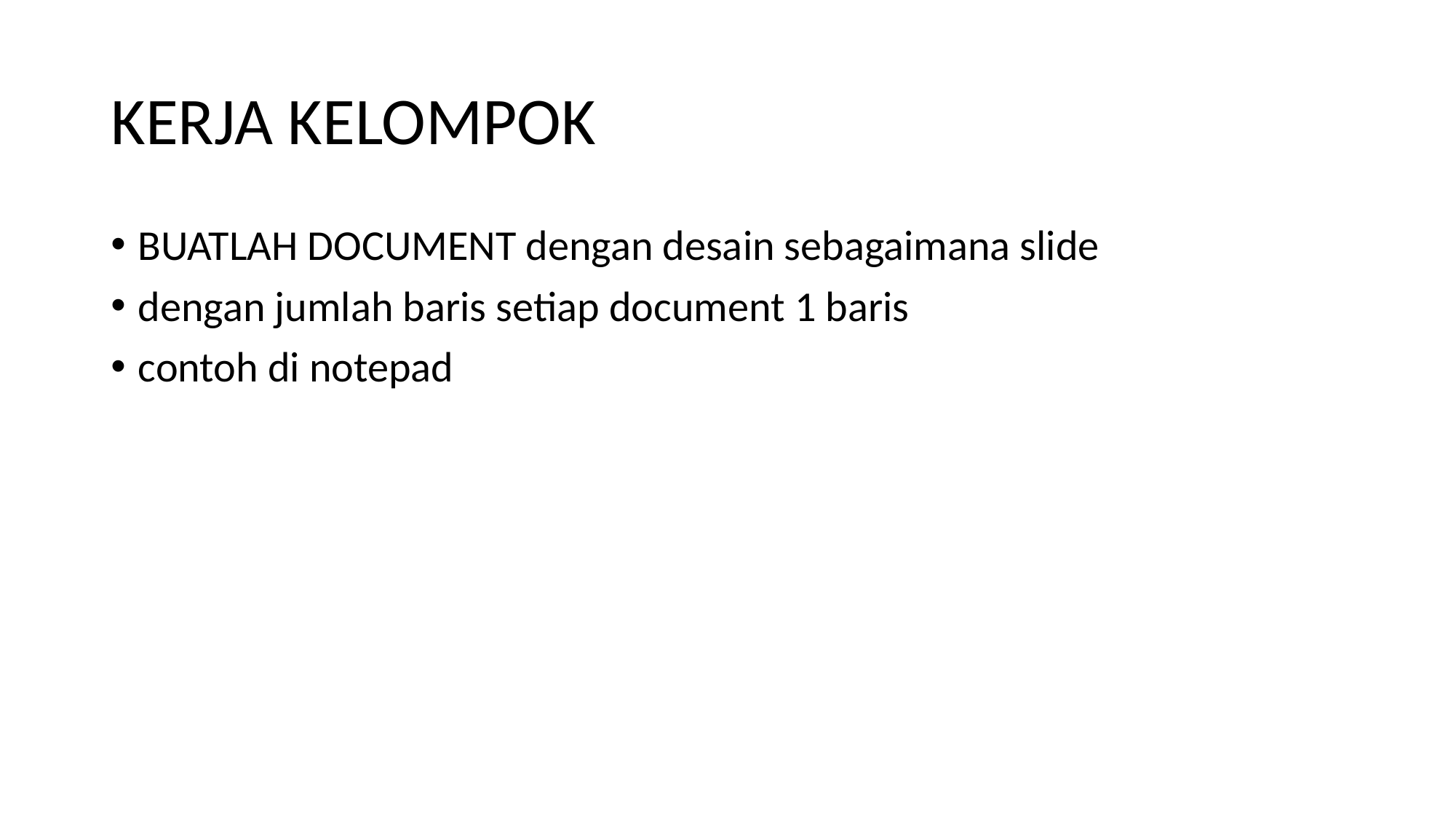

# KERJA KELOMPOK
BUATLAH DOCUMENT dengan desain sebagaimana slide
dengan jumlah baris setiap document 1 baris
contoh di notepad